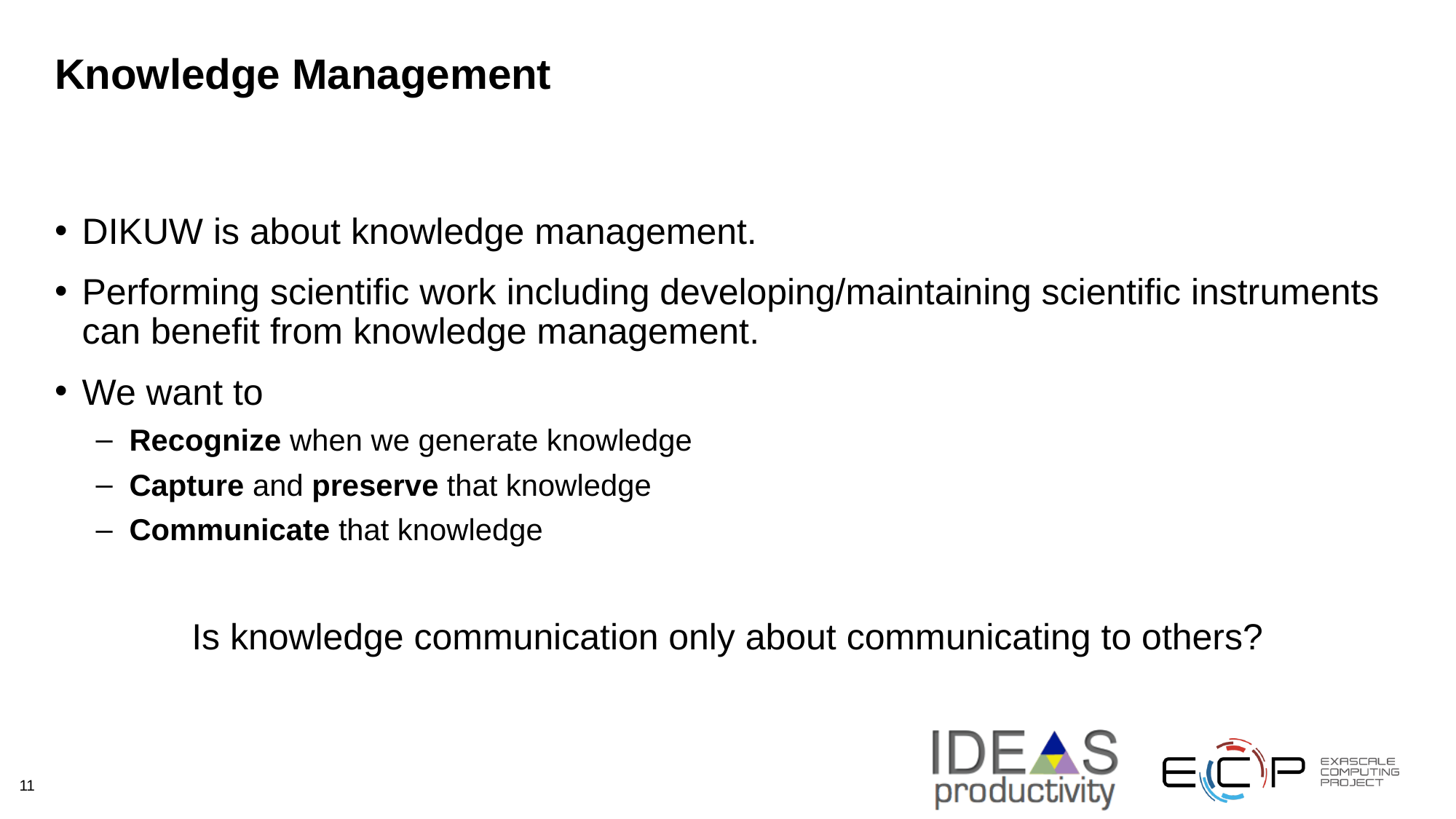

# Knowledge Management
DIKUW is about knowledge management.
Performing scientific work including developing/maintaining scientific instruments can benefit from knowledge management.
We want to
Recognize when we generate knowledge
Capture and preserve that knowledge
Communicate that knowledge

Is knowledge communication only about communicating to others?